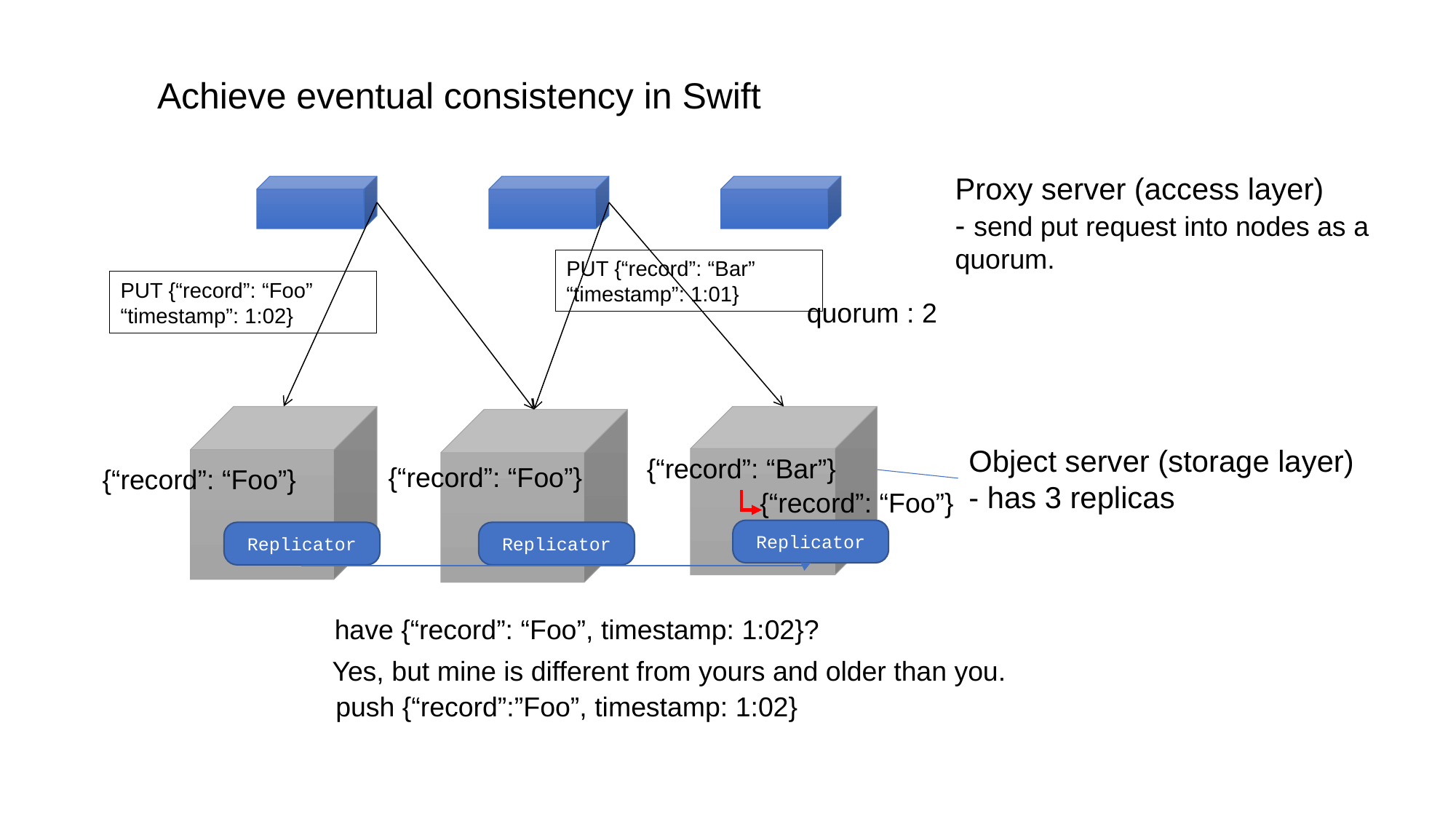

Achieve eventual consistency in Swift
Proxy server (access layer)
- send put request into nodes as a quorum.

PUT {“record”: “Bar”
“timestamp”: 1:01}
PUT {“record”: “Foo”
“timestamp”: 1:02}
quorum : 2

Object server (storage layer)
- has 3 replicas
{“record”: “Bar”}
{“record”: “Foo”}
{“record”: “Foo”}
{“record”: “Foo”}
Replicator
Replicator
Replicator
have {“record”: “Foo”, timestamp: 1:02}?
Yes, but mine is different from yours and older than you.
push {“record”:”Foo”, timestamp: 1:02}